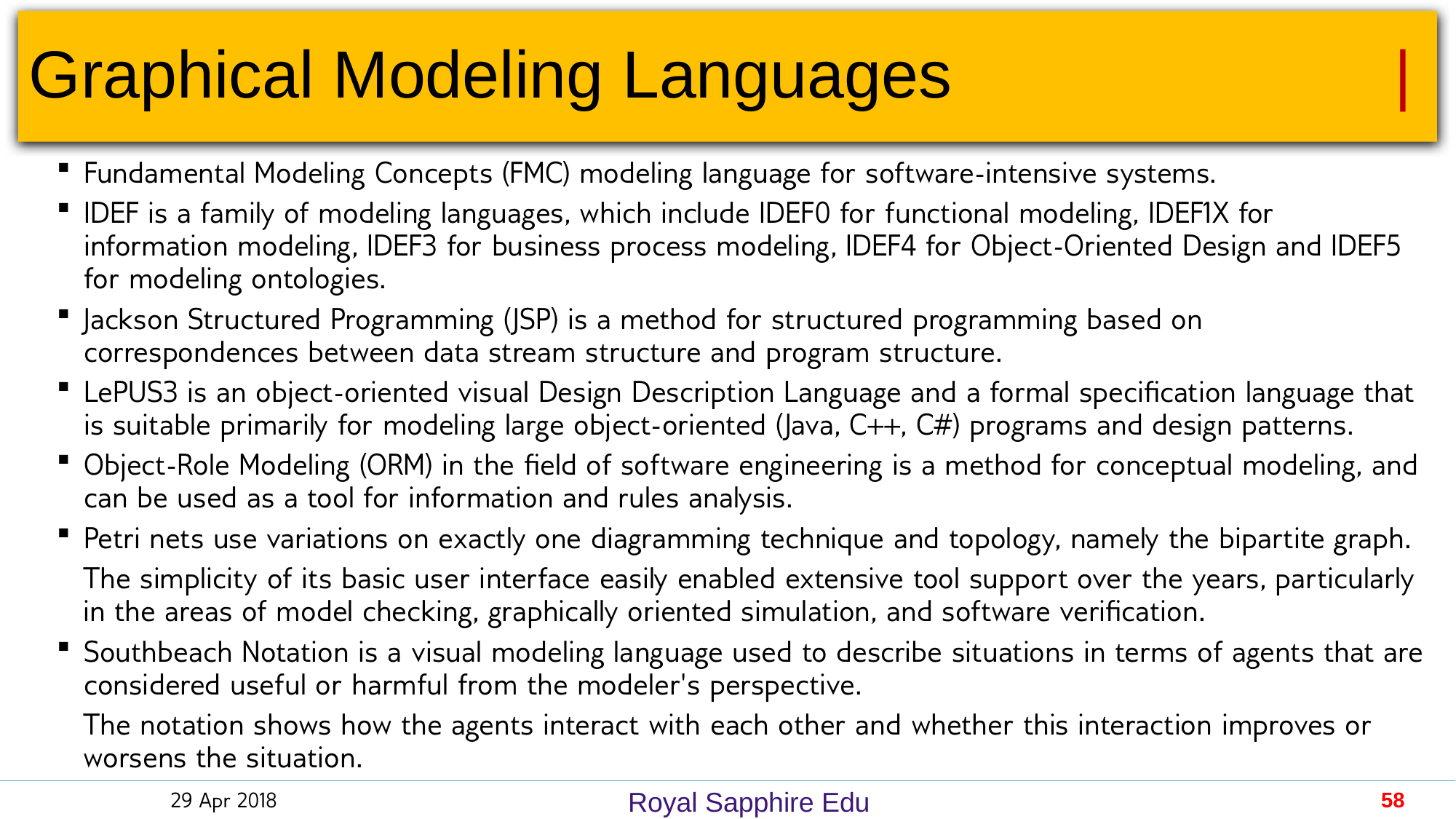

# Graphical Modeling Languages				   |
Fundamental Modeling Concepts (FMC) modeling language for software-intensive systems.
IDEF is a family of modeling languages, which include IDEF0 for functional modeling, IDEF1X for information modeling, IDEF3 for business process modeling, IDEF4 for Object-Oriented Design and IDEF5 for modeling ontologies.
Jackson Structured Programming (JSP) is a method for structured programming based on correspondences between data stream structure and program structure.
LePUS3 is an object-oriented visual Design Description Language and a formal specification language that is suitable primarily for modeling large object-oriented (Java, C++, C#) programs and design patterns.
Object-Role Modeling (ORM) in the field of software engineering is a method for conceptual modeling, and can be used as a tool for information and rules analysis.
Petri nets use variations on exactly one diagramming technique and topology, namely the bipartite graph.
The simplicity of its basic user interface easily enabled extensive tool support over the years, particularly in the areas of model checking, graphically oriented simulation, and software verification.
Southbeach Notation is a visual modeling language used to describe situations in terms of agents that are considered useful or harmful from the modeler's perspective.
The notation shows how the agents interact with each other and whether this interaction improves or worsens the situation.
29 Apr 2018
58